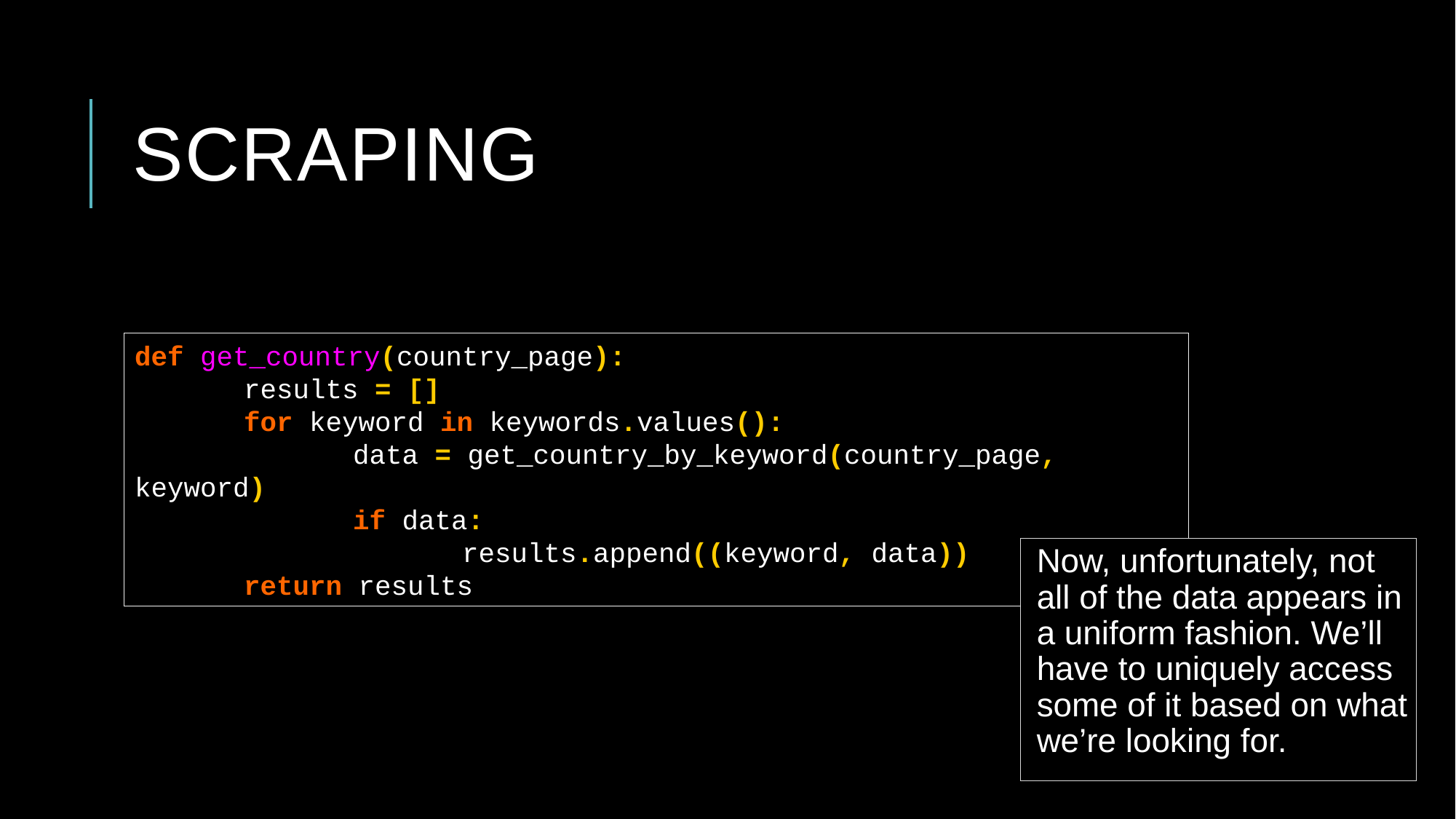

# Scraping
def get_country(country_page):
	results = []
	for keyword in keywords.values():
		data = get_country_by_keyword(country_page, keyword)
		if data:
			results.append((keyword, data))
	return results
Now, unfortunately, not all of the data appears in a uniform fashion. We’ll have to uniquely access some of it based on what we’re looking for.